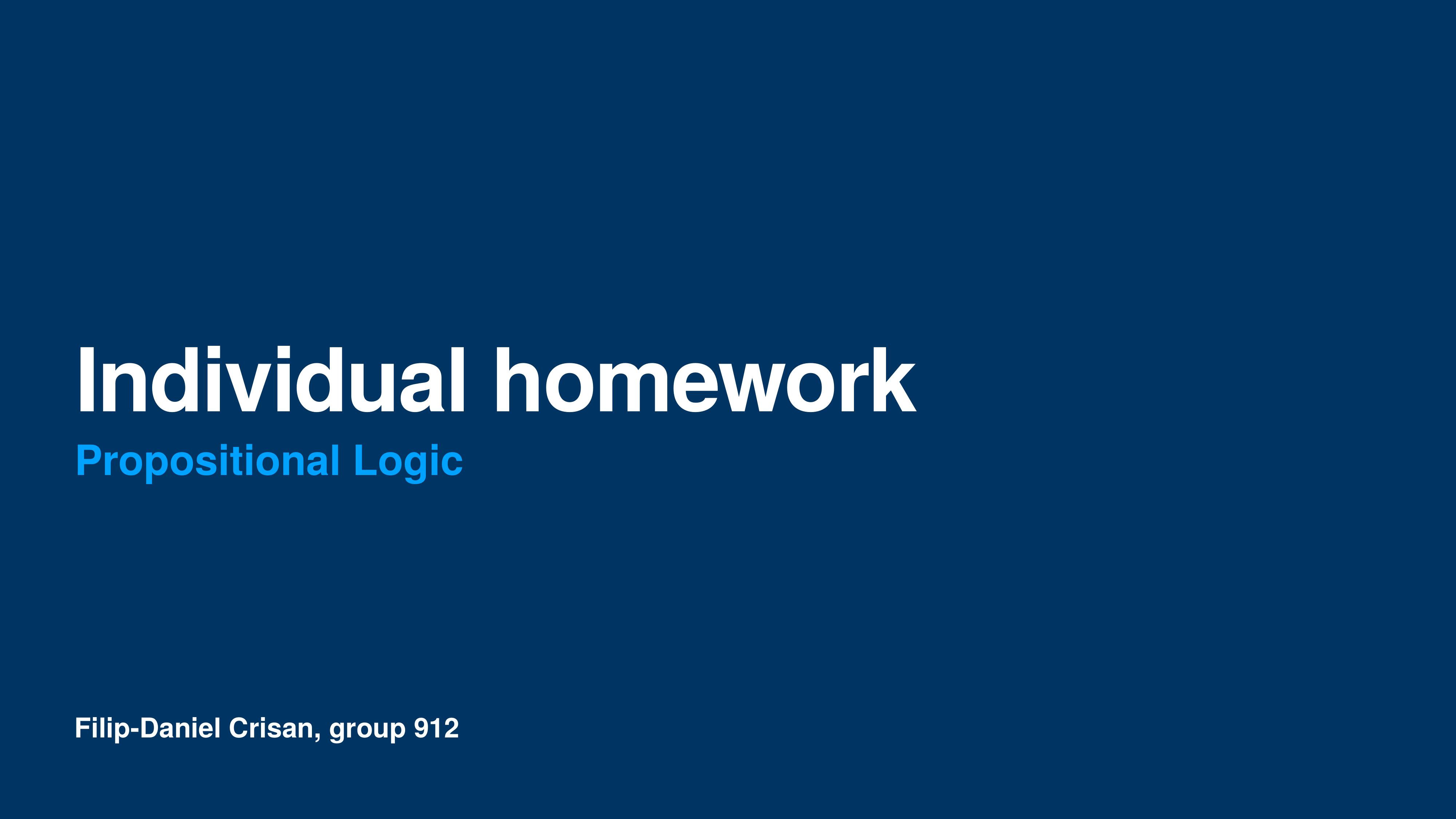

# Individual homework
Propositional Logic
Filip-Daniel Crisan, group 912